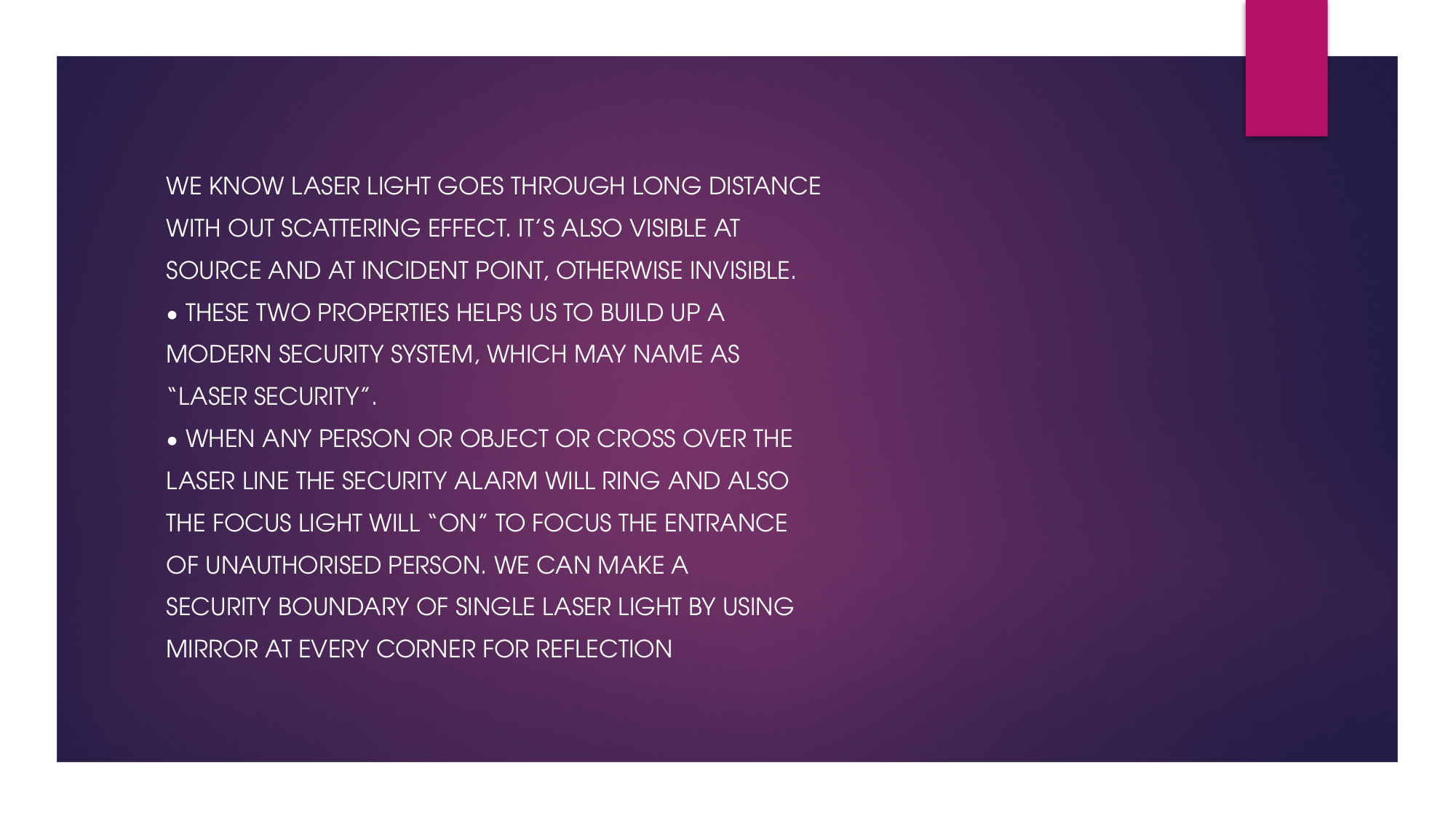

We know laser light goes through long distance
with out scattering effect. It’s also visible at
source and at incident point, otherwise invisible.
• These two properties helps us to build up a
modern security system, which may name as
“laser security”.
• When any person or object or cross over the
laser line the security alarm will ring and also
the focus light will “on” to focus the entrance
of unauthorised person. We can make a
security boundary of single laser light by using
mirror at every corner for reflection